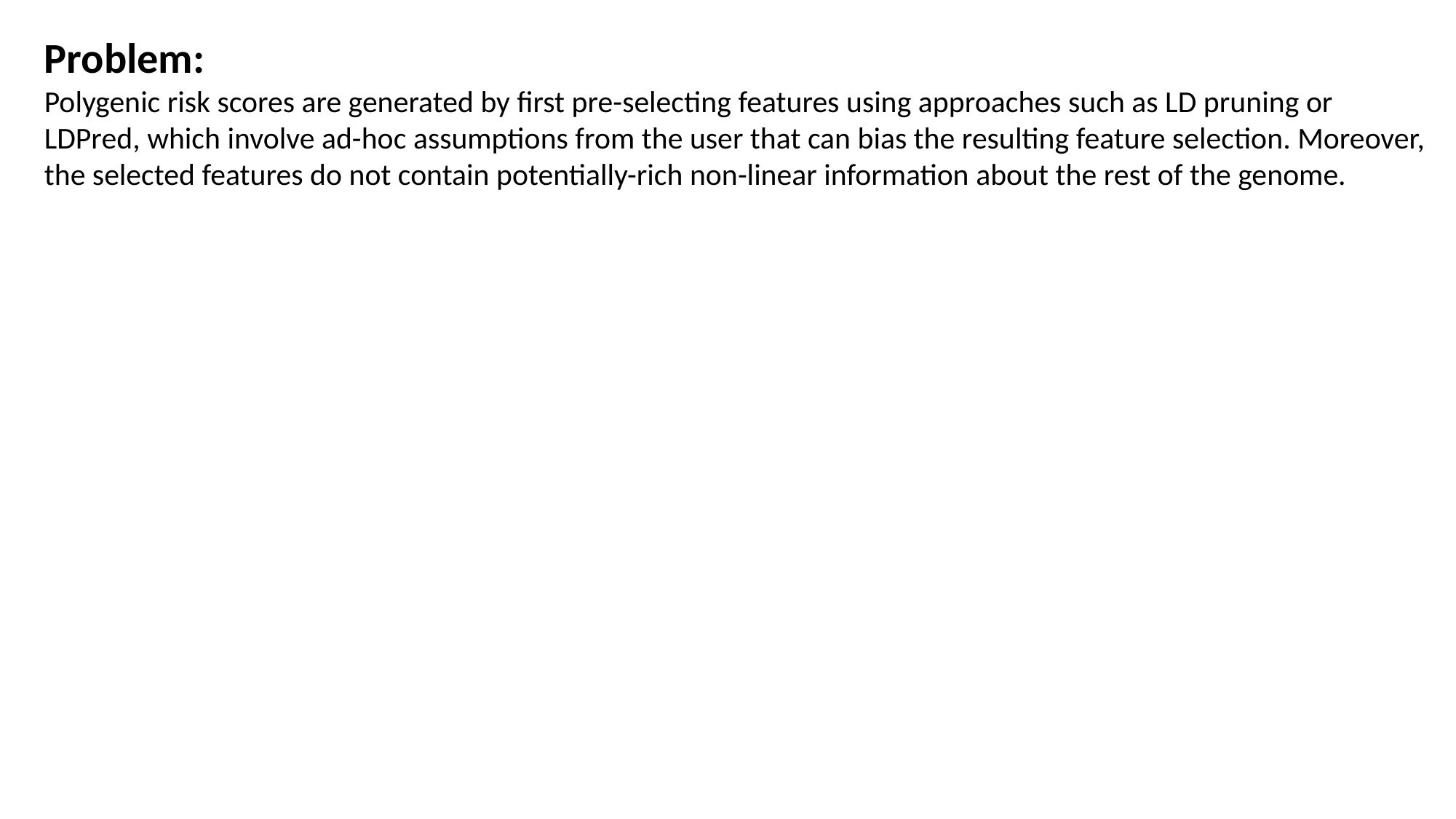

Problem:
Polygenic risk scores are generated by first pre-selecting features using approaches such as LD pruning or LDPred, which involve ad-hoc assumptions from the user that can bias the resulting feature selection. Moreover, the selected features do not contain potentially-rich non-linear information about the rest of the genome.